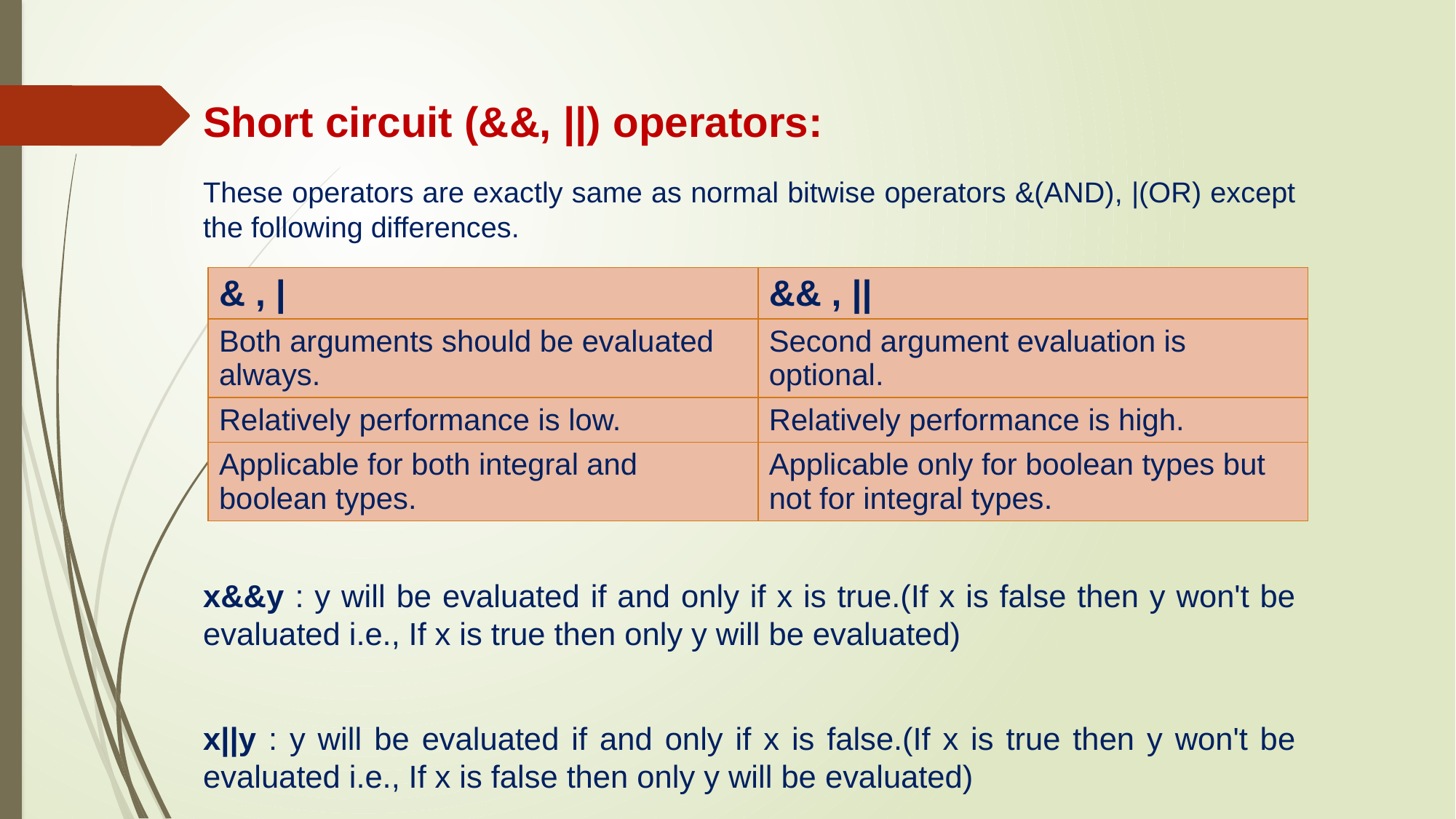

# Short circuit (&&, ||) operators:
These operators are exactly same as normal bitwise operators &(AND), |(OR) except the following differences.

x&&y : y will be evaluated if and only if x is true.(If x is false then y won't be evaluated i.e., If x is true then only y will be evaluated)

x||y : y will be evaluated if and only if x is false.(If x is true then y won't be evaluated i.e., If x is false then only y will be evaluated)
| & , | | && , || |
| --- | --- |
| Both arguments should be evaluated always. | Second argument evaluation is optional. |
| Relatively performance is low. | Relatively performance is high. |
| Applicable for both integral and boolean types. | Applicable only for boolean types but not for integral types. |